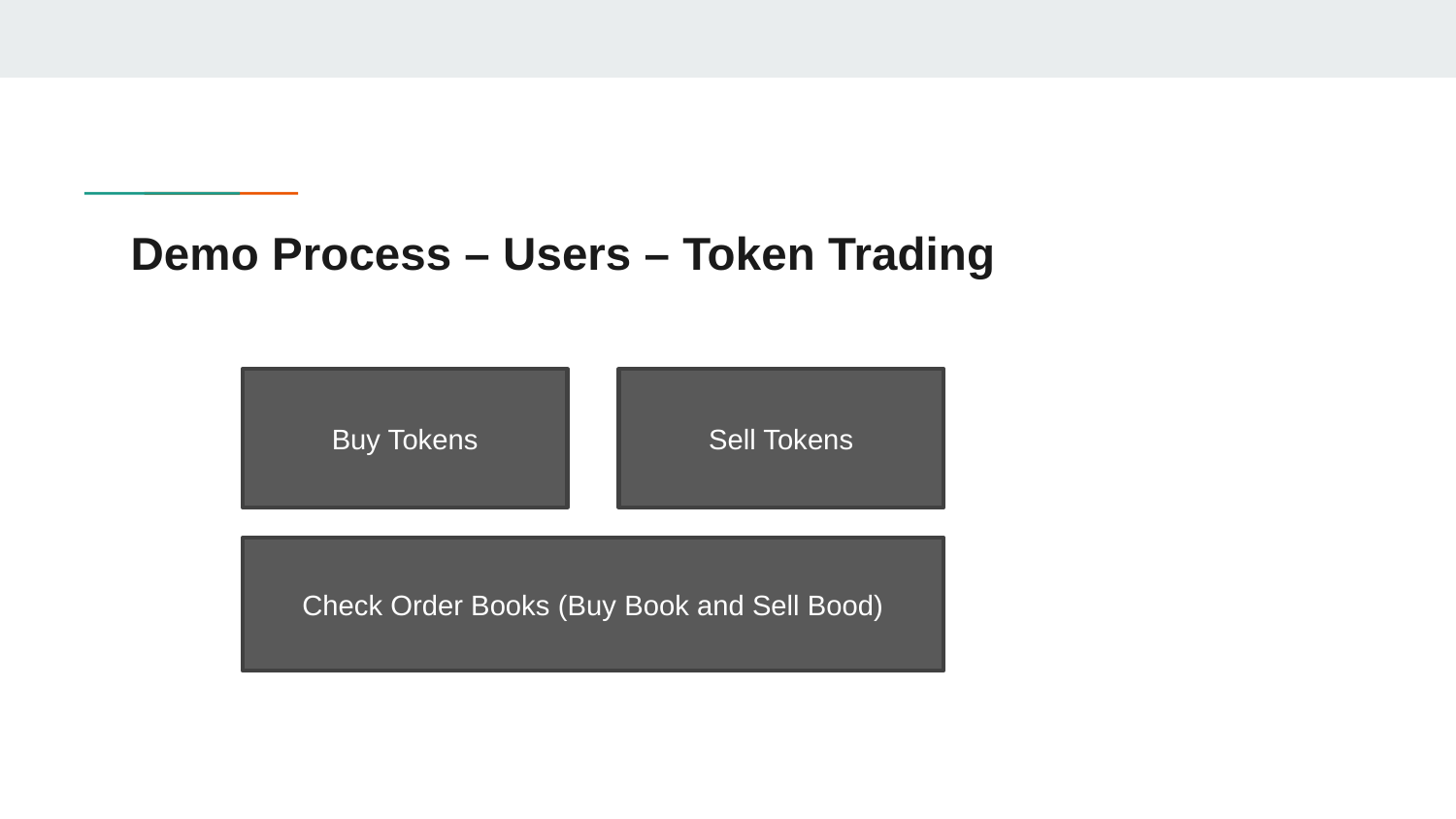

# Demo Process – Users – Token Trading
Buy Tokens
Sell Tokens
Check Order Books (Buy Book and Sell Bood)